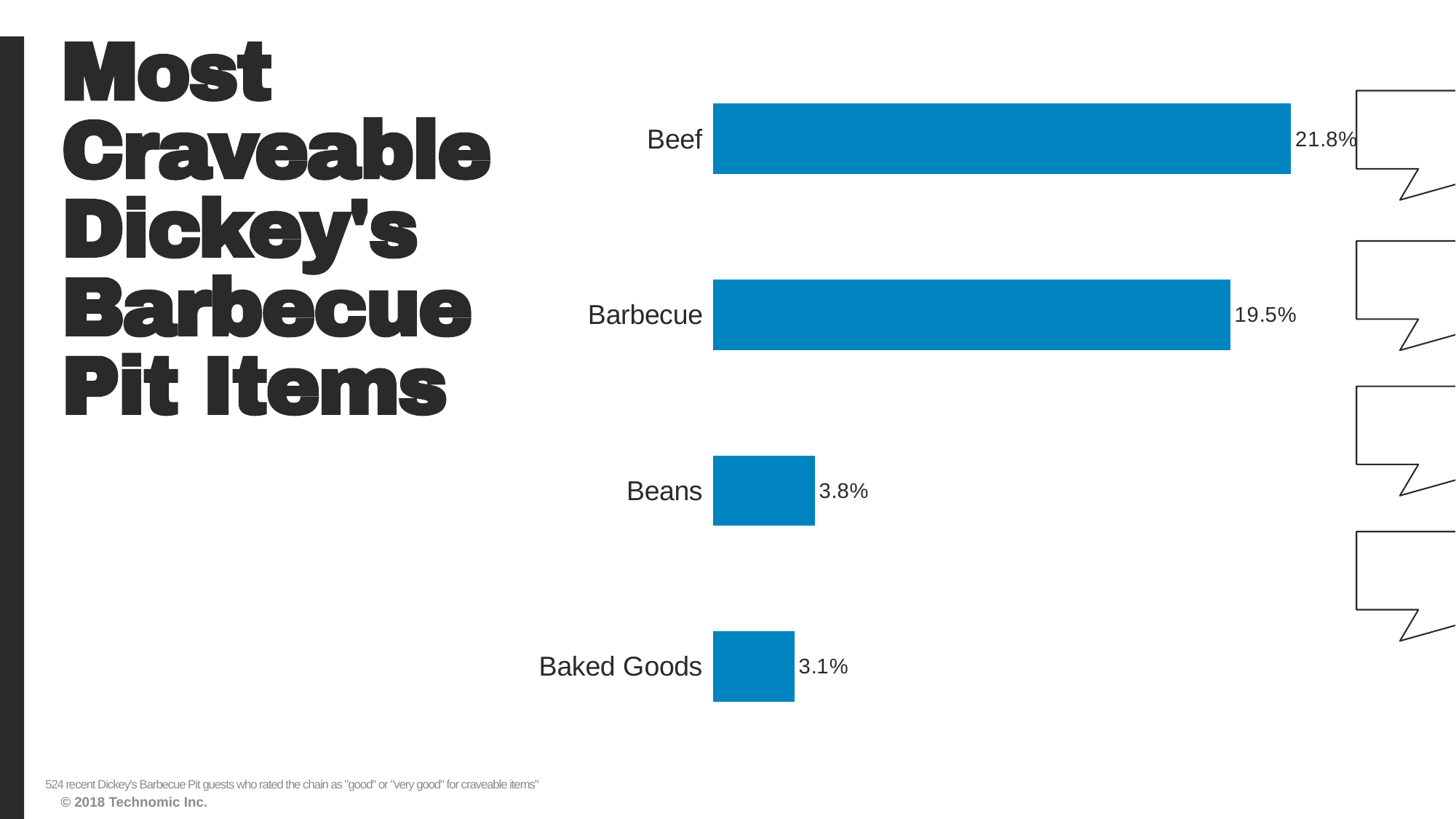

# Most Craveable Dickey's Barbecue Pit Items

### Chart

| Category | Series1 |
|---|---|
| Baked Goods | 0.030534351 |
| Beans | 0.038167939 |
| Barbecue | 0.194656489 |
| Beef | 0.217557251999999 |
524 recent Dickey's Barbecue Pit guests who rated the chain as "good" or "very good" for craveable items"